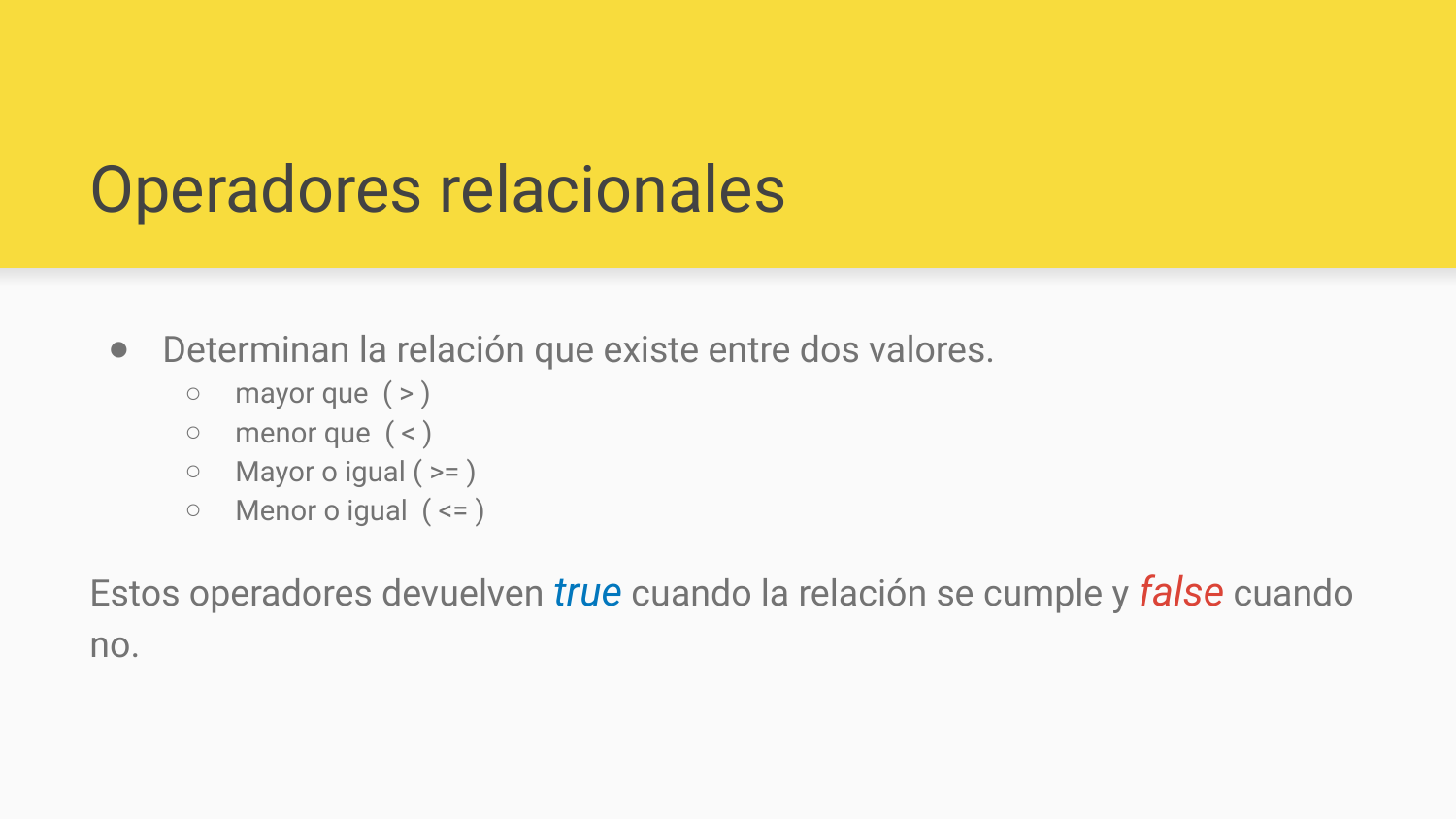

# Operadores relacionales
Determinan la relación que existe entre dos valores.
mayor que  ( > )
menor que  ( < )
Mayor o igual ( >= )
Menor o igual  ( <= )
Estos operadores devuelven true cuando la relación se cumple y false cuando no.